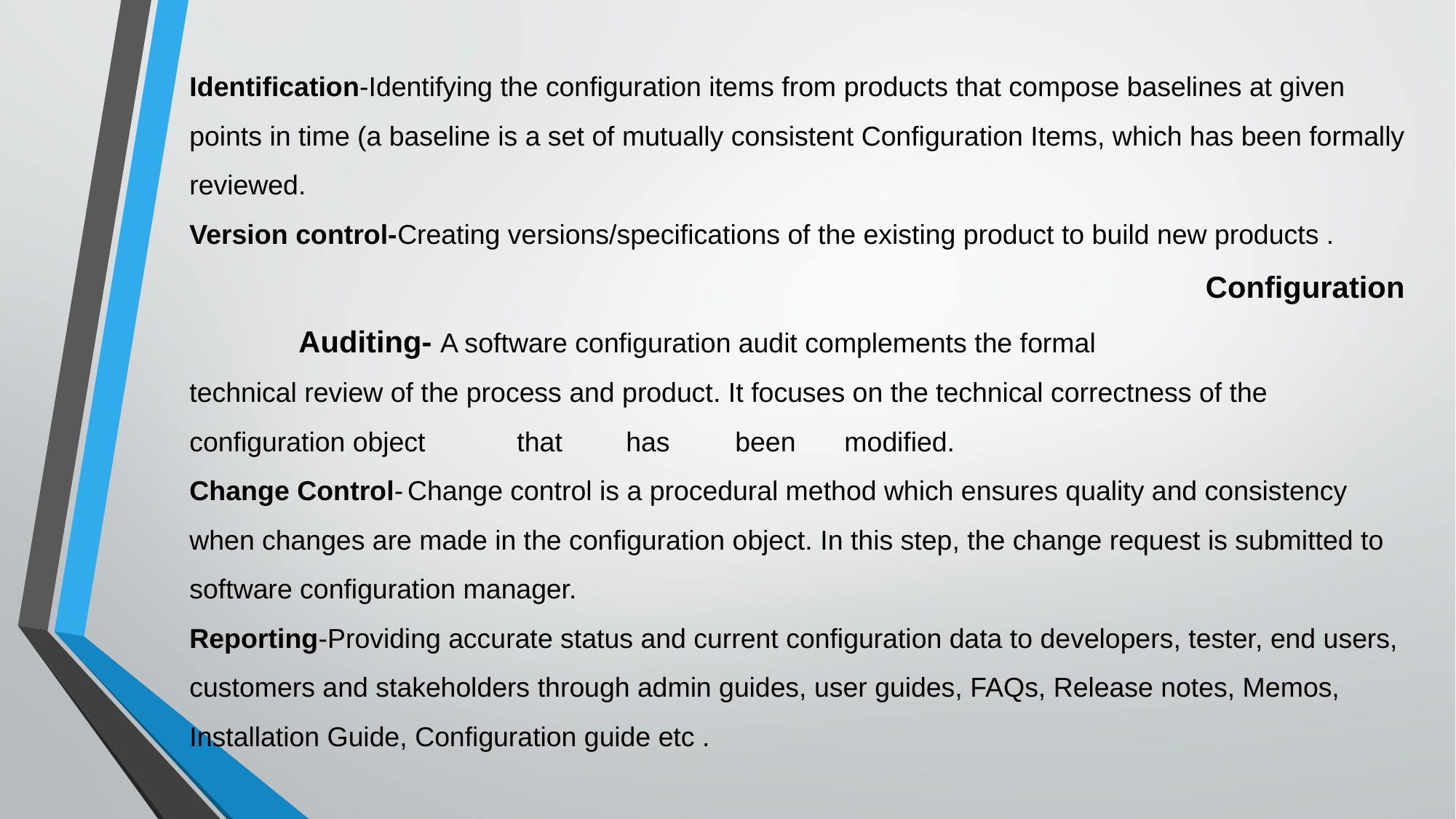

# Identification-Identifying the configuration items from products that compose baselines at given points in time (a baseline is a set of mutually consistent Configuration Items, which has been formally reviewed. Version control-Creating versions/specifications of the existing product to build new products .                                                                                                                                                Configuration	Auditing- A software configuration audit complements the formal technical review of the process and product. It focuses on the technical correctness of the configuration object	that	has	been	modified. Change Control- Change control is a procedural method which ensures quality and consistency when changes are made in the configuration object. In this step, the change request is submitted to software configuration manager. Reporting-Providing accurate status and current configuration data to developers, tester, end users, customers and stakeholders through admin guides, user guides, FAQs, Release notes, Memos, Installation Guide, Configuration guide etc .